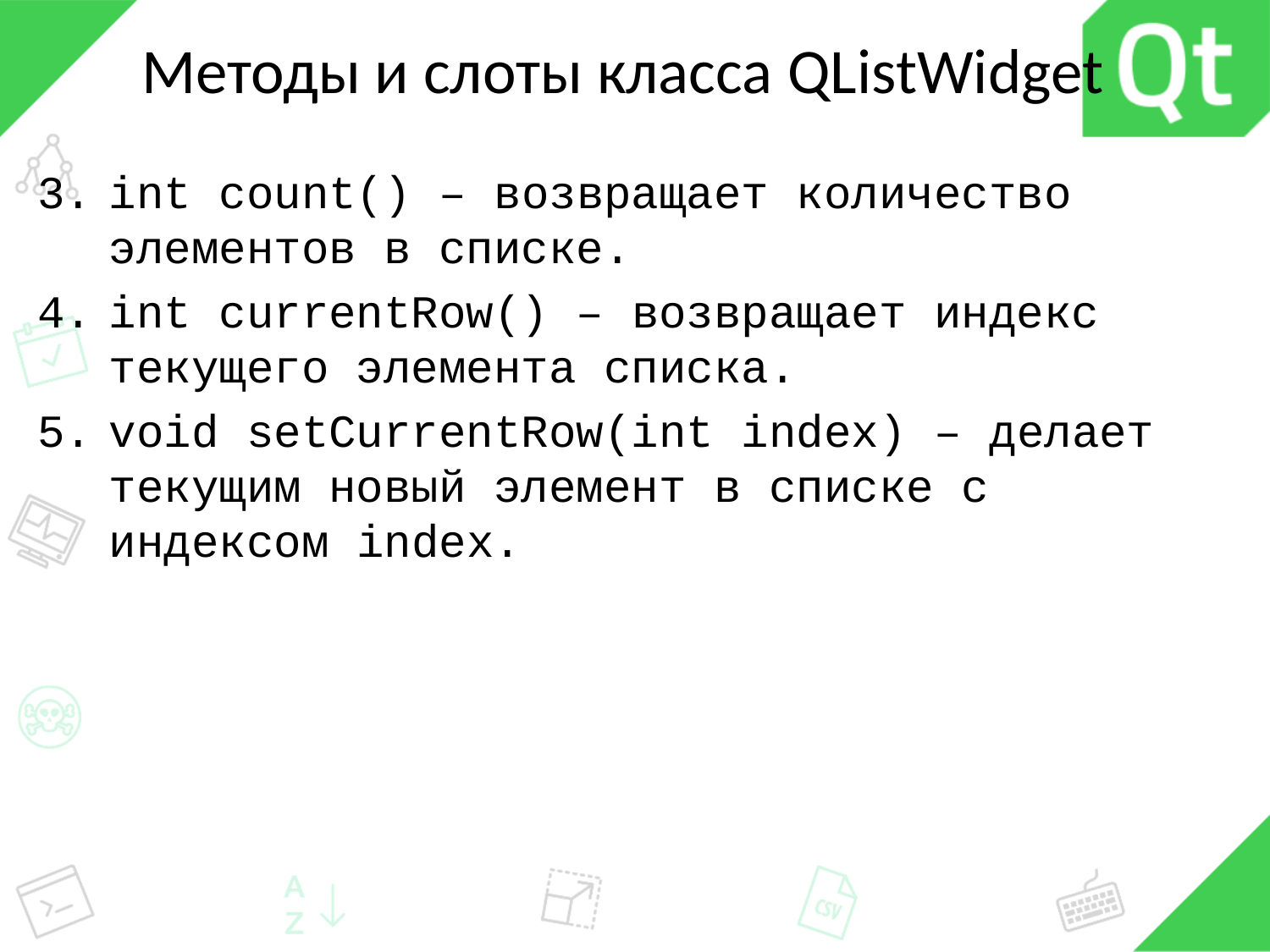

# Методы и слоты класса QListWidget
int count() – возвращает количество элементов в списке.
int currentRow() – возвращает индекс текущего элемента списка.
void setCurrentRow(int index) – делает текущим новый элемент в списке с индексом index.